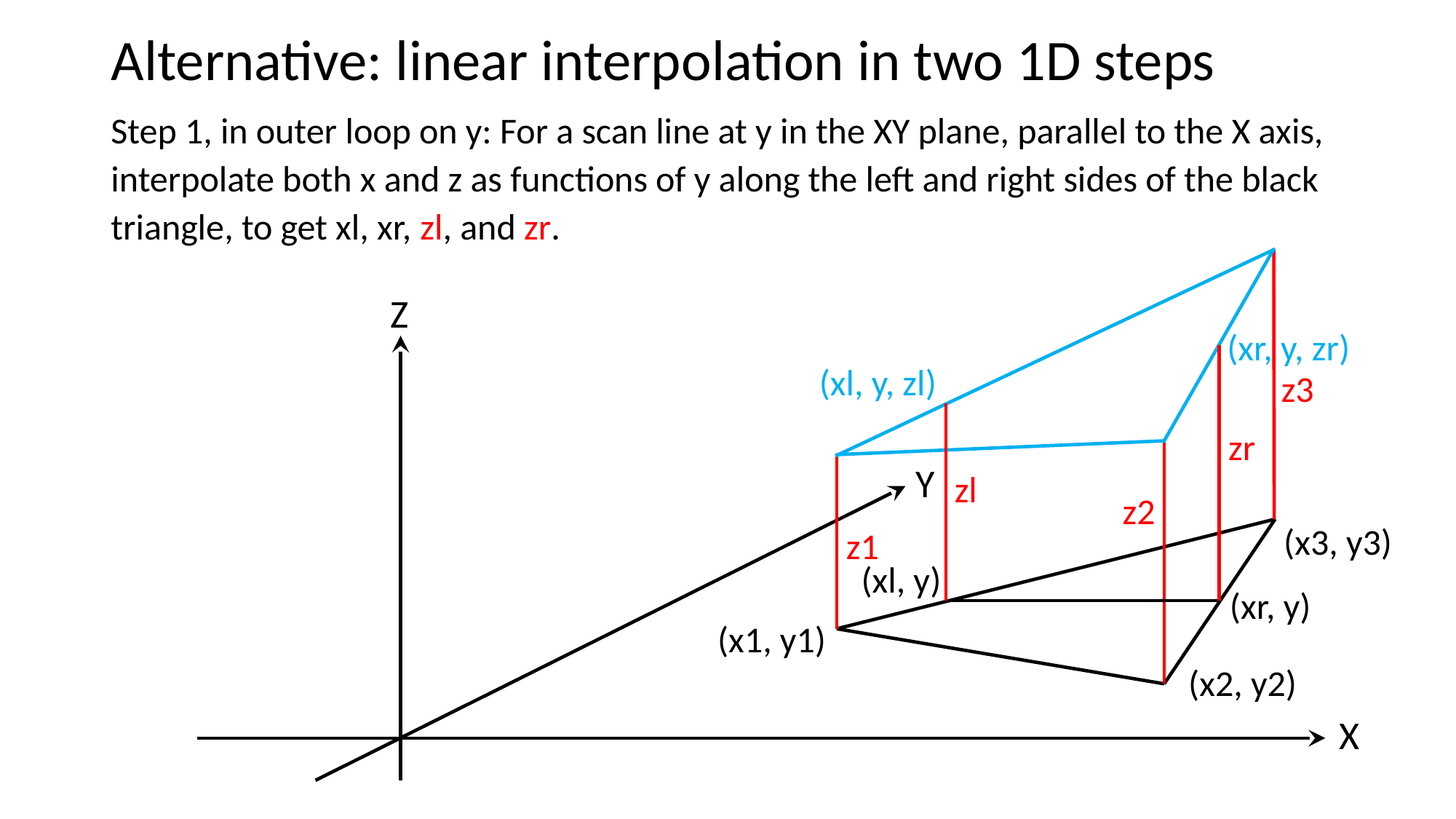

# Alternative: linear interpolation in two 1D steps
Step 1, in outer loop on y: For a scan line at y in the XY plane, parallel to the X axis, interpolate both x and z as functions of y along the left and right sides of the black triangle, to get xl, xr, zl, and zr.
Z
(xr, y, zr)
(xl, y, zl)
z3
zr
Y
zl
z2
(x3, y3)
z1
(xl, y)
(xr, y)
(x1, y1)
(x2, y2)
X